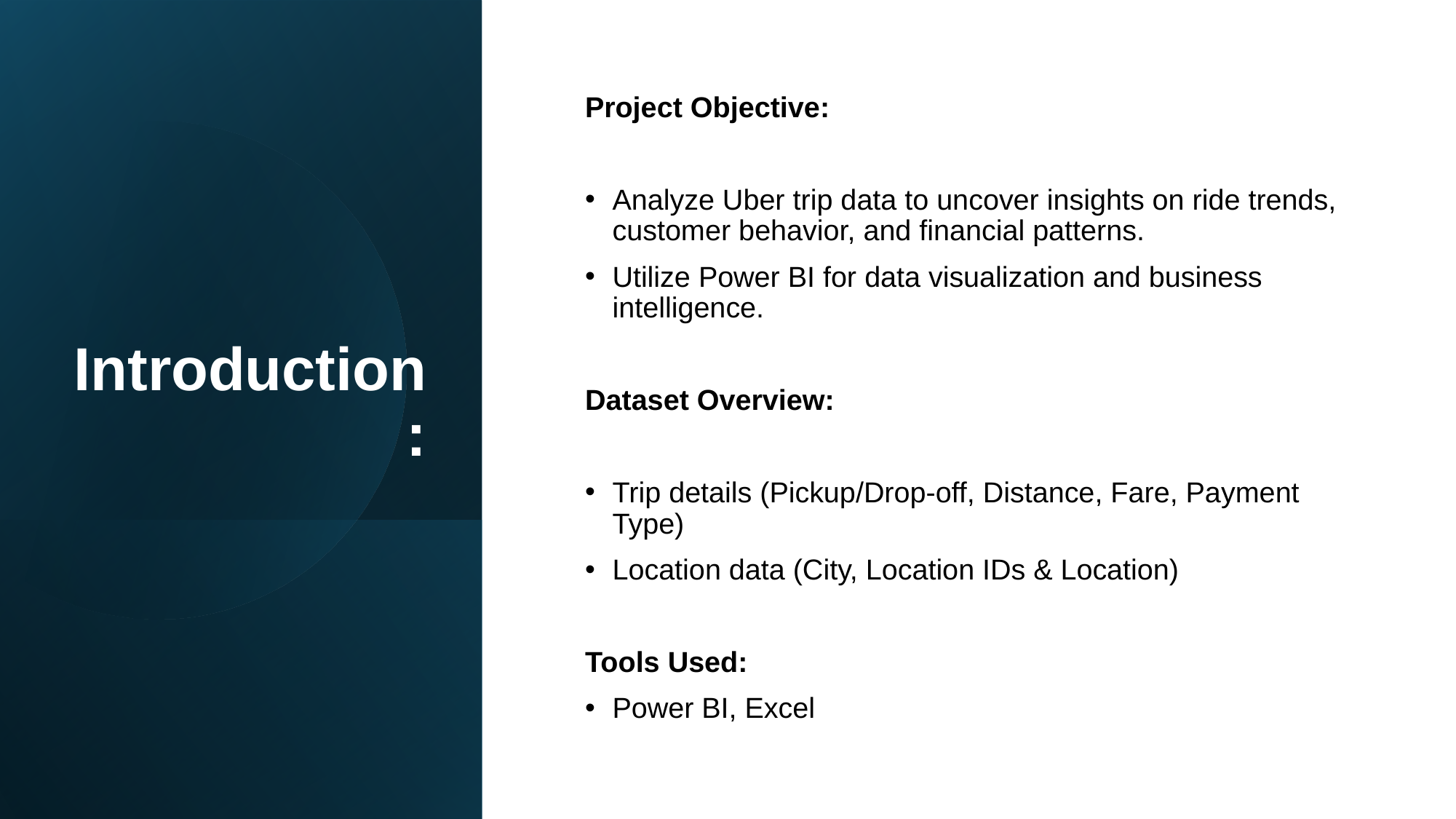

# Introduction:
Project Objective:

Analyze Uber trip data to uncover insights on ride trends, customer behavior, and financial patterns.
Utilize Power BI for data visualization and business intelligence.

Dataset Overview:

Trip details (Pickup/Drop-off, Distance, Fare, Payment Type)
Location data (City, Location IDs & Location)

Tools Used:
Power BI, Excel